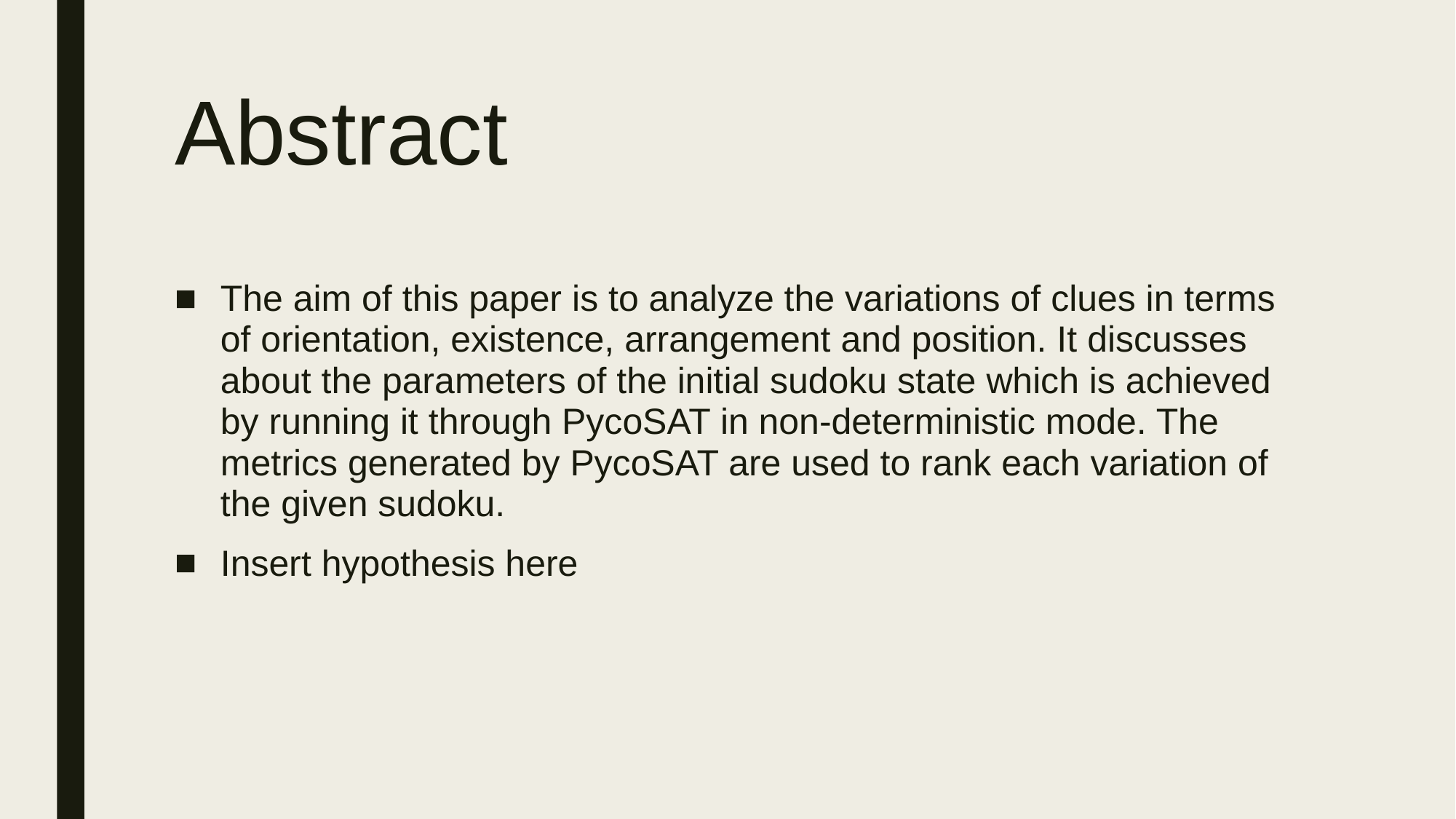

# Abstract
The aim of this paper is to analyze the variations of clues in terms of orientation, existence, arrangement and position. It discusses about the parameters of the initial sudoku state which is achieved by running it through PycoSAT in non-deterministic mode. The metrics generated by PycoSAT are used to rank each variation of the given sudoku.
Insert hypothesis here